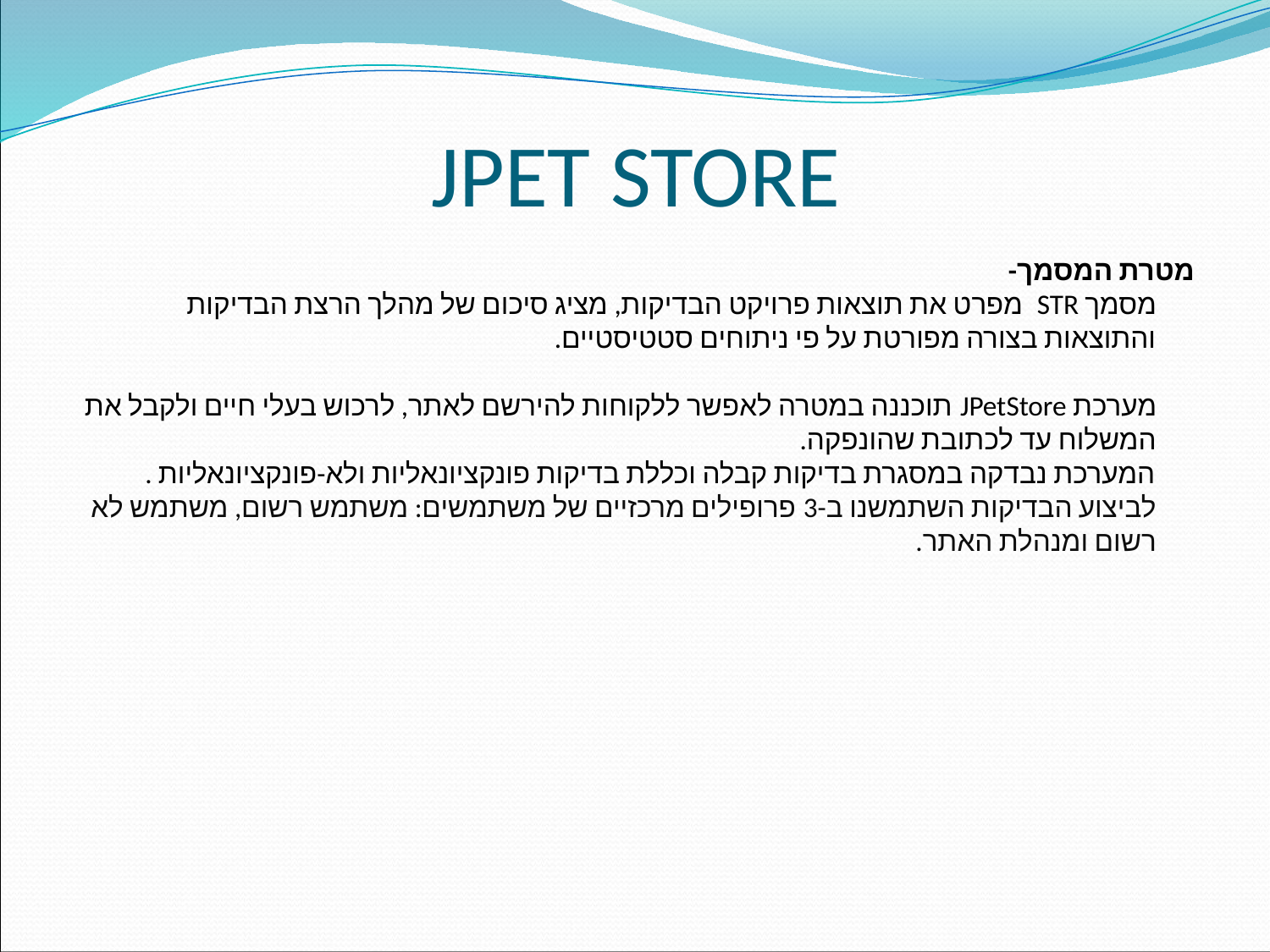

# JPET STORE
מטרת המסמך-
מסמך STR  מפרט את תוצאות פרויקט הבדיקות, מציג סיכום של מהלך הרצת הבדיקות והתוצאות בצורה מפורטת על פי ניתוחים סטטיסטיים.
מערכת JPetStore תוכננה במטרה לאפשר ללקוחות להירשם לאתר, לרכוש בעלי חיים ולקבל את המשלוח עד לכתובת שהונפקה.
המערכת נבדקה במסגרת בדיקות קבלה וכללת בדיקות פונקציונאליות ולא-פונקציונאליות .
לביצוע הבדיקות השתמשנו ב-3 פרופילים מרכזיים של משתמשים: משתמש רשום, משתמש לא רשום ומנהלת האתר.